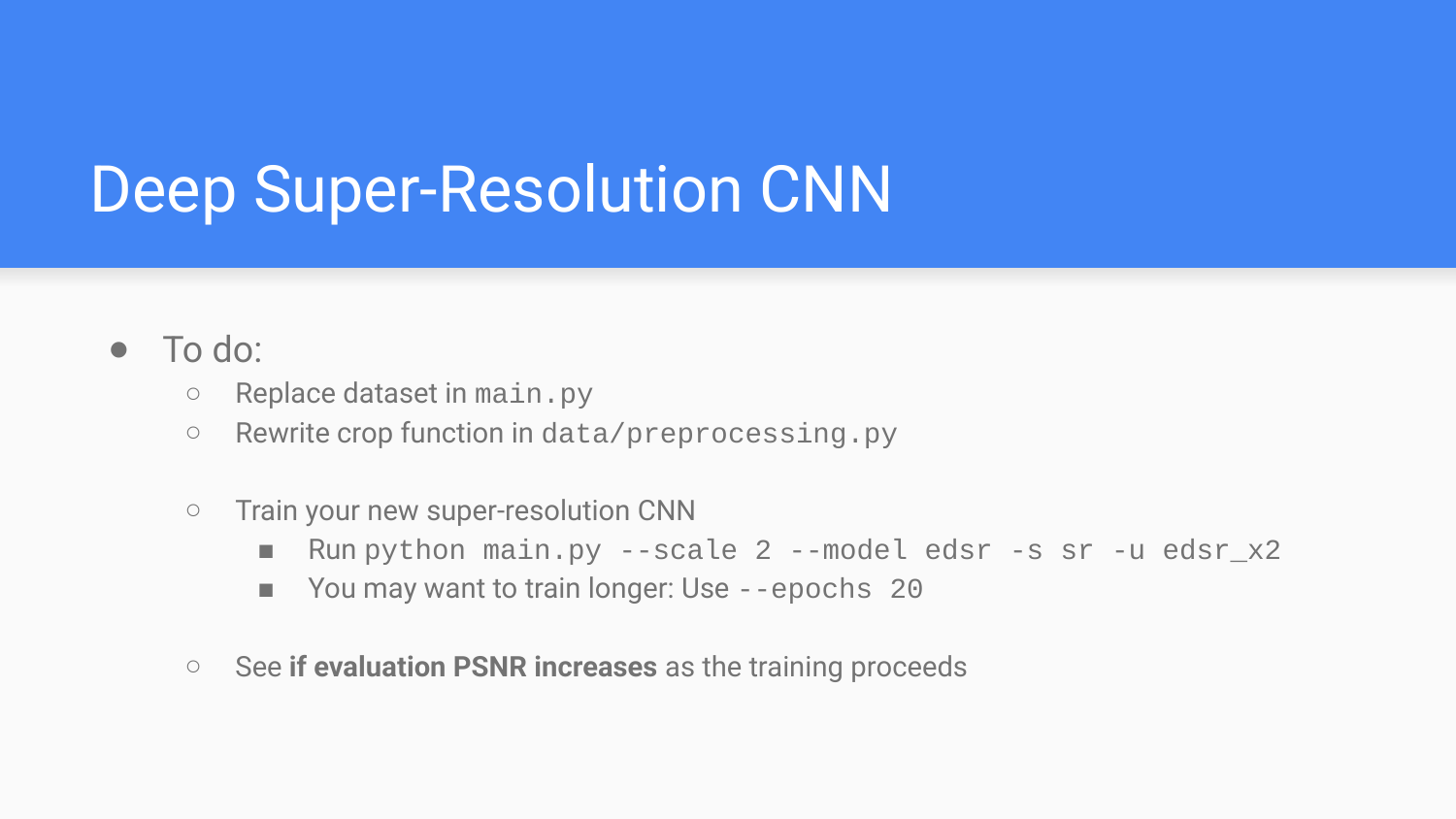

# Deep Super-Resolution CNN
To do:
Replace dataset in main.py
Rewrite crop function in data/preprocessing.py
Train your new super-resolution CNN
Run python main.py --scale 2 --model edsr -s sr -u edsr_x2
You may want to train longer: Use --epochs 20
See if evaluation PSNR increases as the training proceeds